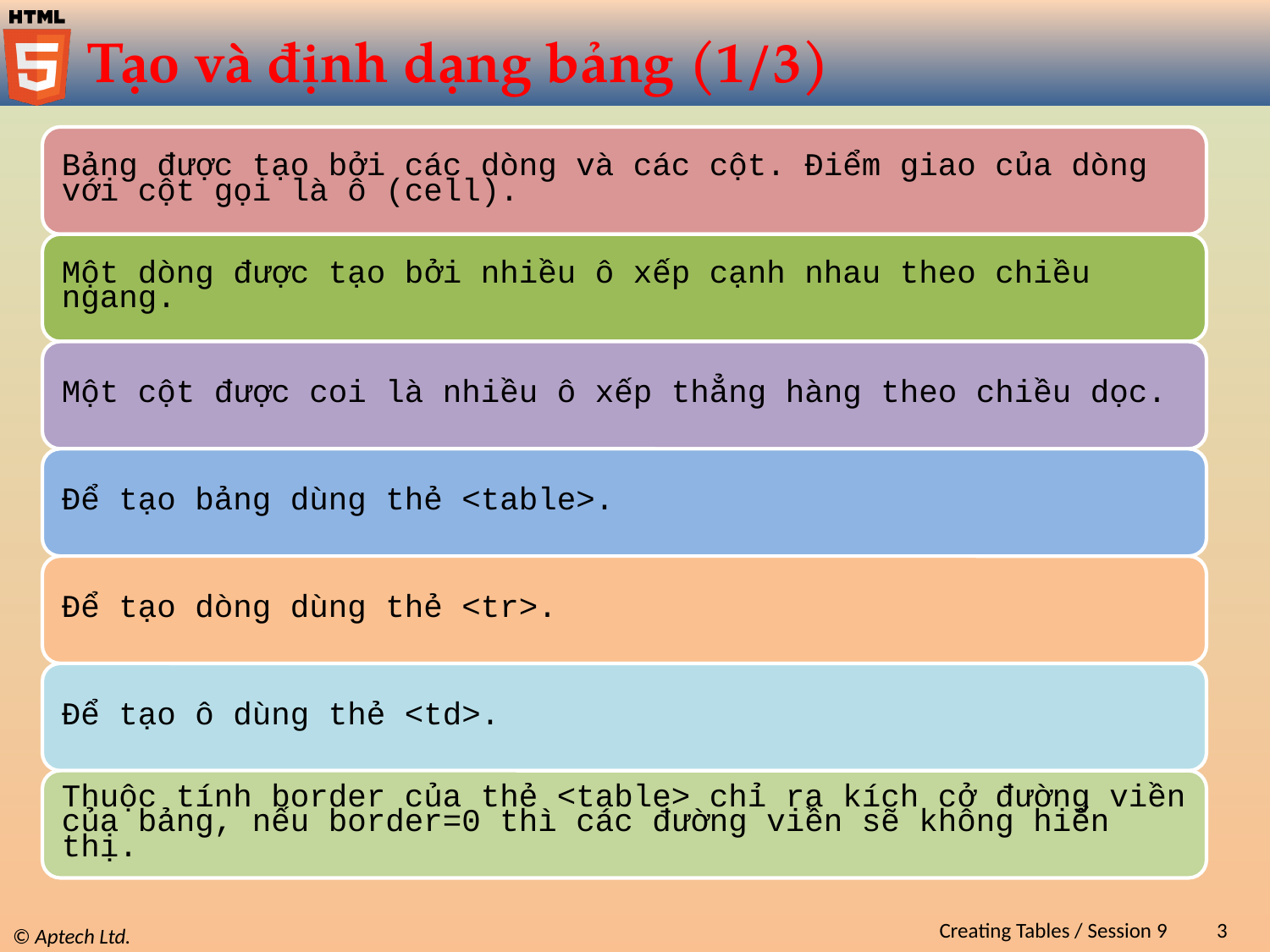

# Tạo và định dạng bảng (1/3)
Bảng được tạo bởi các dòng và các cột. Điểm giao của dòng với cột gọi là ô (cell).
Một dòng được tạo bởi nhiều ô xếp cạnh nhau theo chiều ngang.
Một cột được coi là nhiều ô xếp thẳng hàng theo chiều dọc.
Để tạo bảng dùng thẻ <table>.
Để tạo dòng dùng thẻ <tr>.
Để tạo ô dùng thẻ <td>.
Thuộc tính border của thẻ <table> chỉ ra kích cở đường viền của bảng, nếu border=0 thì các đường viền sẽ không hiển thị.
Creating Tables / Session 9
3